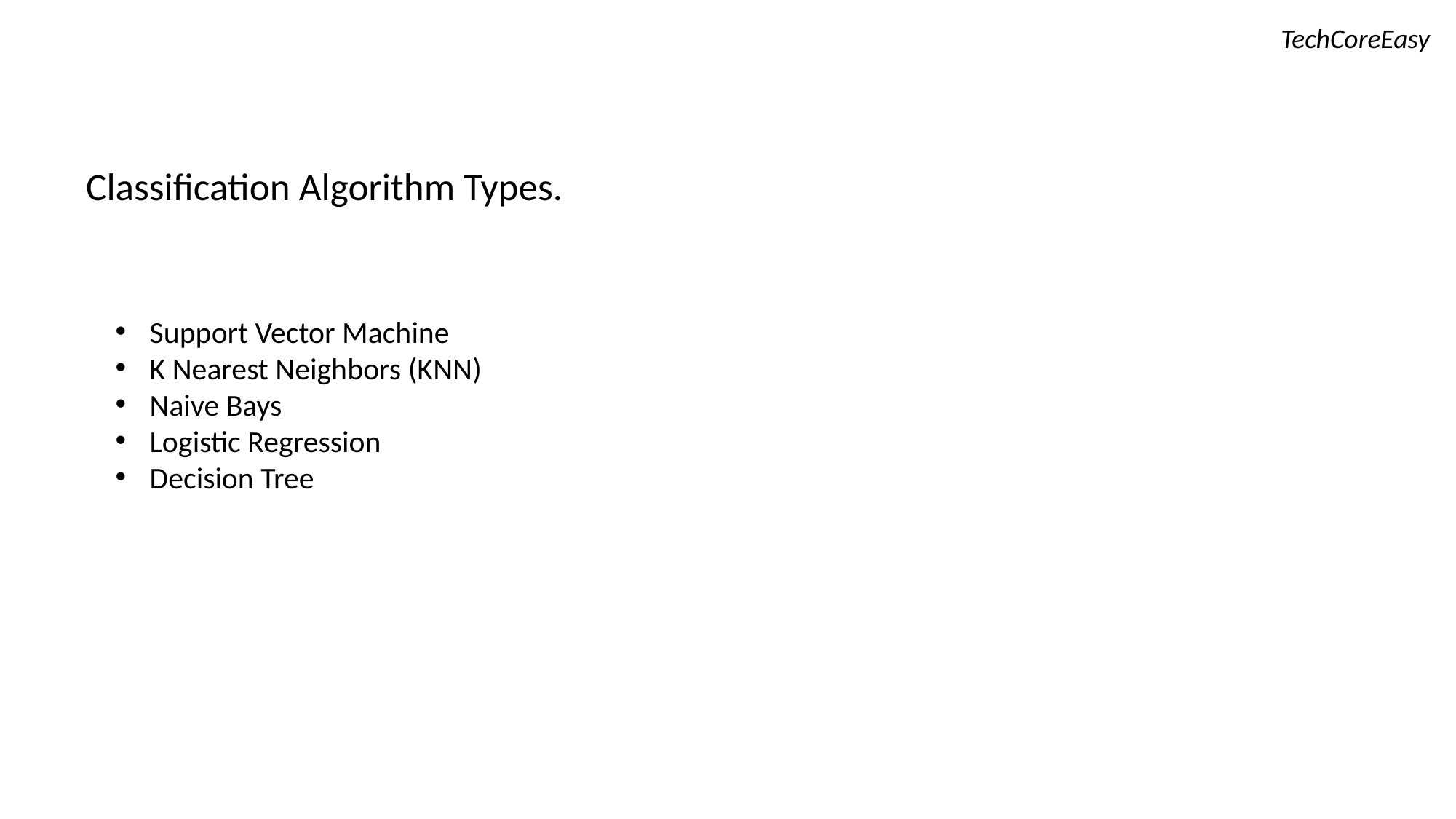

TechCoreEasy
Classification Algorithm Types.
Support Vector Machine
K Nearest Neighbors (KNN)
Naive Bays
Logistic Regression
Decision Tree